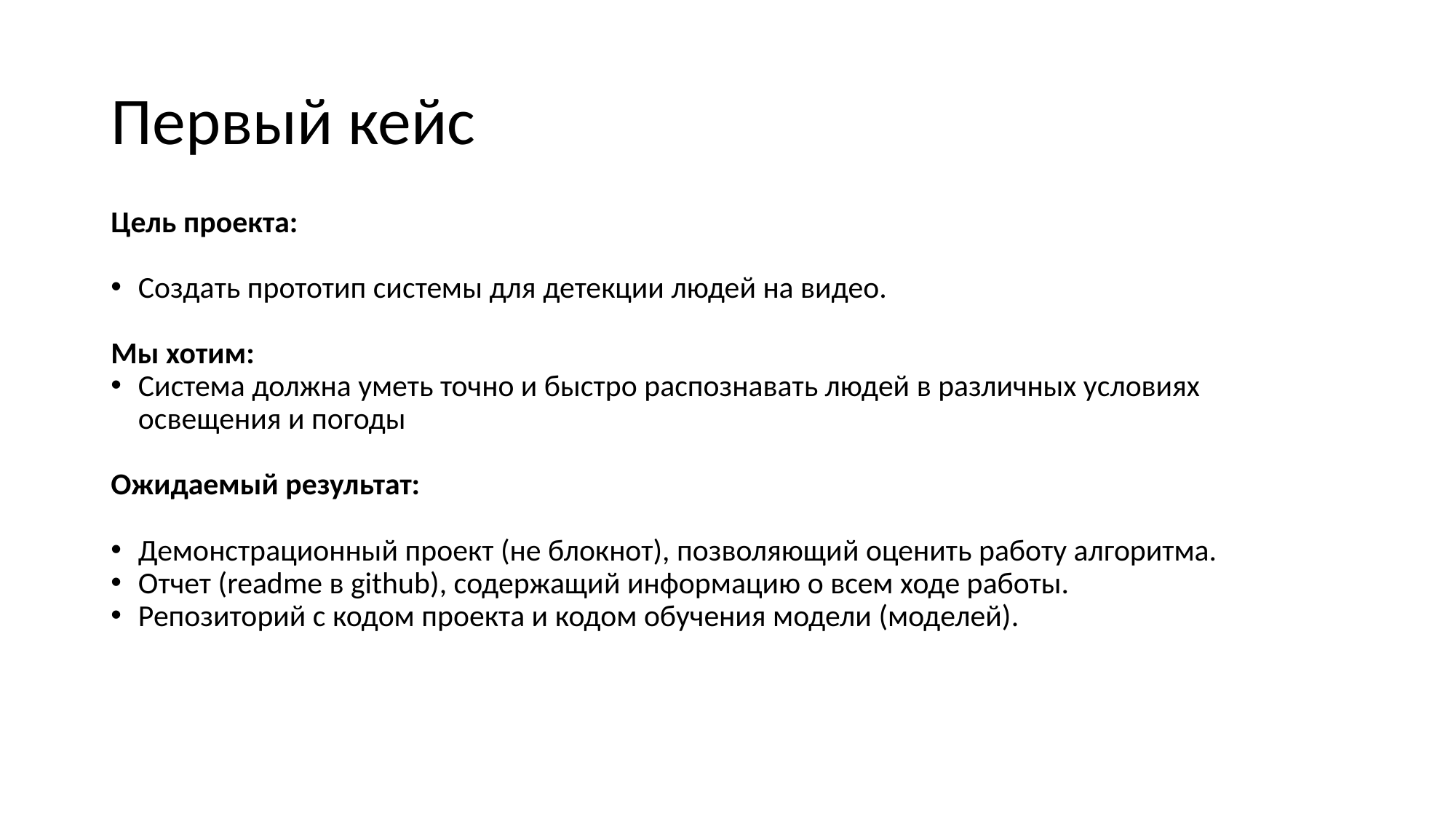

# Первый кейс

Цель проекта:

Создать прототип системы для детекции людей на видео.

Мы хотим:
Система должна уметь точно и быстро распознавать людей в различных условиях освещения и погоды

Ожидаемый результат:

Демонстрационный проект (не блокнот), позволяющий оценить работу алгоритма.
Отчет (readme в github), содержащий информацию о всем ходе работы.
Репозиторий с кодом проекта и кодом обучения модели (моделей).